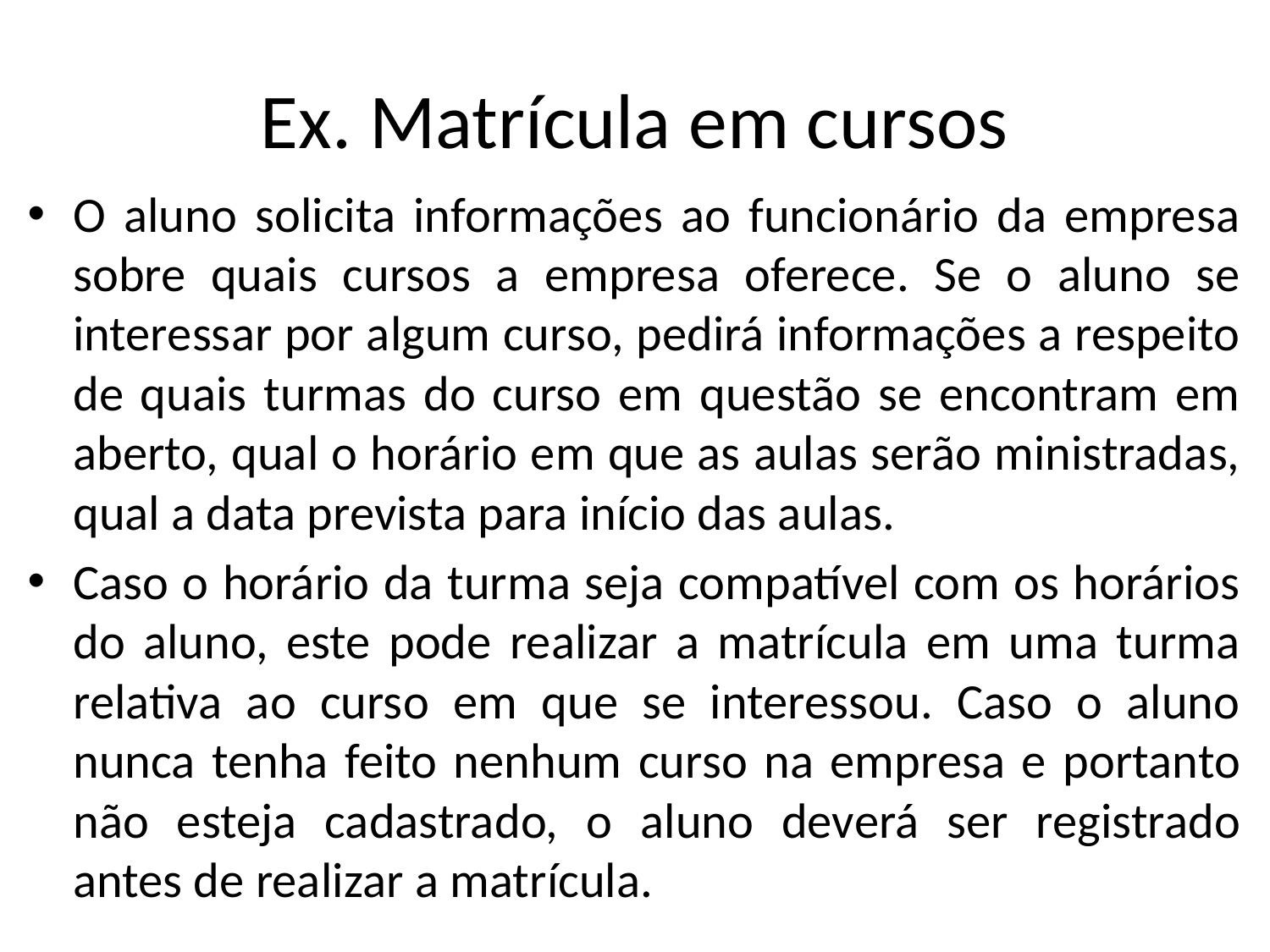

# Ex. Matrícula em cursos
O aluno solicita informações ao funcionário da empresa sobre quais cursos a empresa oferece. Se o aluno se interessar por algum curso, pedirá informações a respeito de quais turmas do curso em questão se encontram em aberto, qual o horário em que as aulas serão ministradas, qual a data prevista para início das aulas.
Caso o horário da turma seja compatível com os horários do aluno, este pode realizar a matrícula em uma turma relativa ao curso em que se interessou. Caso o aluno nunca tenha feito nenhum curso na empresa e portanto não esteja cadastrado, o aluno deverá ser registrado antes de realizar a matrícula.